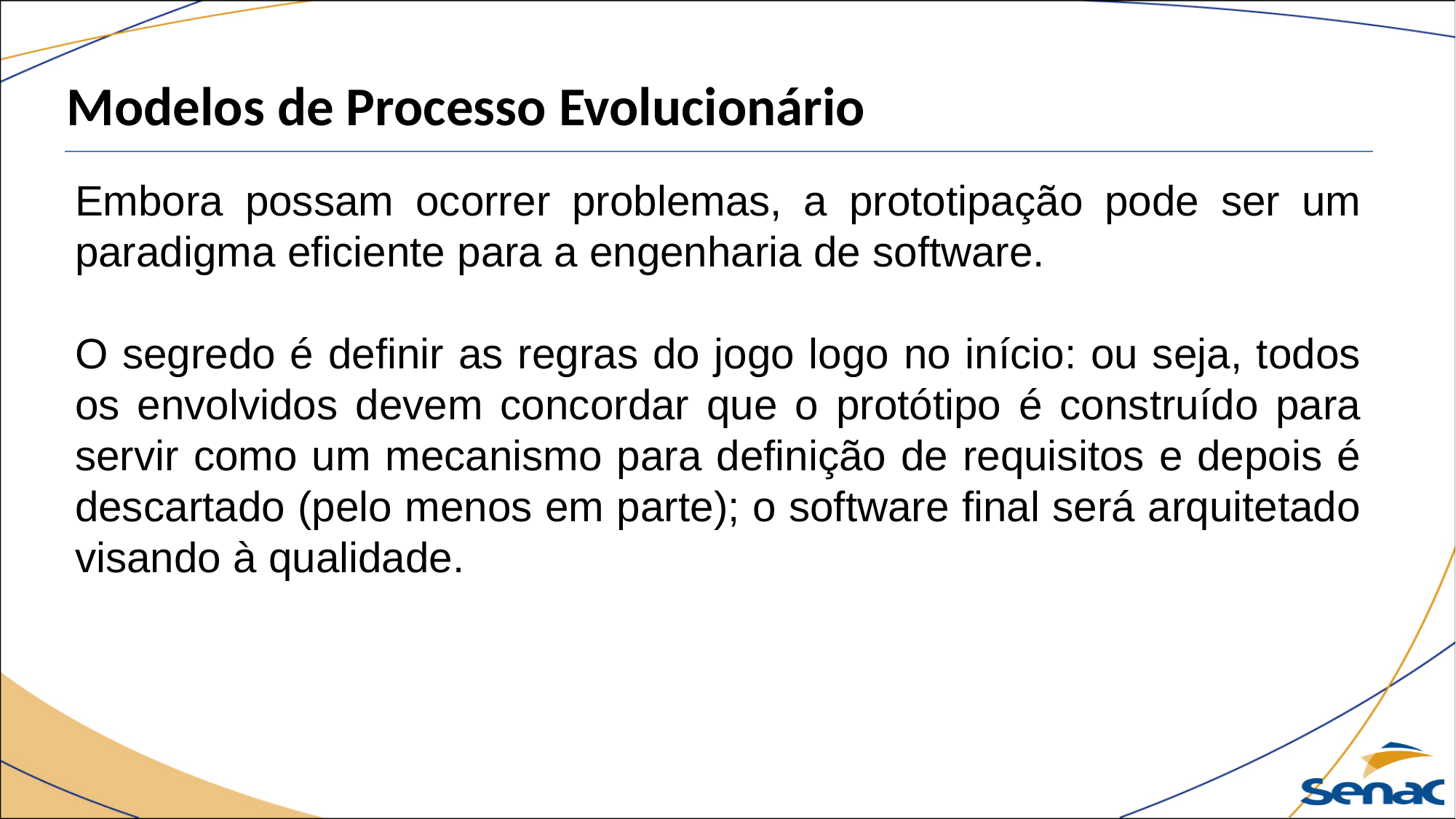

Modelos de Processo Evolucionário
Embora possam ocorrer problemas, a prototipação pode ser um paradigma eficiente para a engenharia de software.

O segredo é definir as regras do jogo logo no início: ou seja, todos os envolvidos devem concordar que o protótipo é construído para servir como um mecanismo para definição de requisitos e depois é descartado (pelo menos em parte); o software final será arquitetado visando à qualidade.